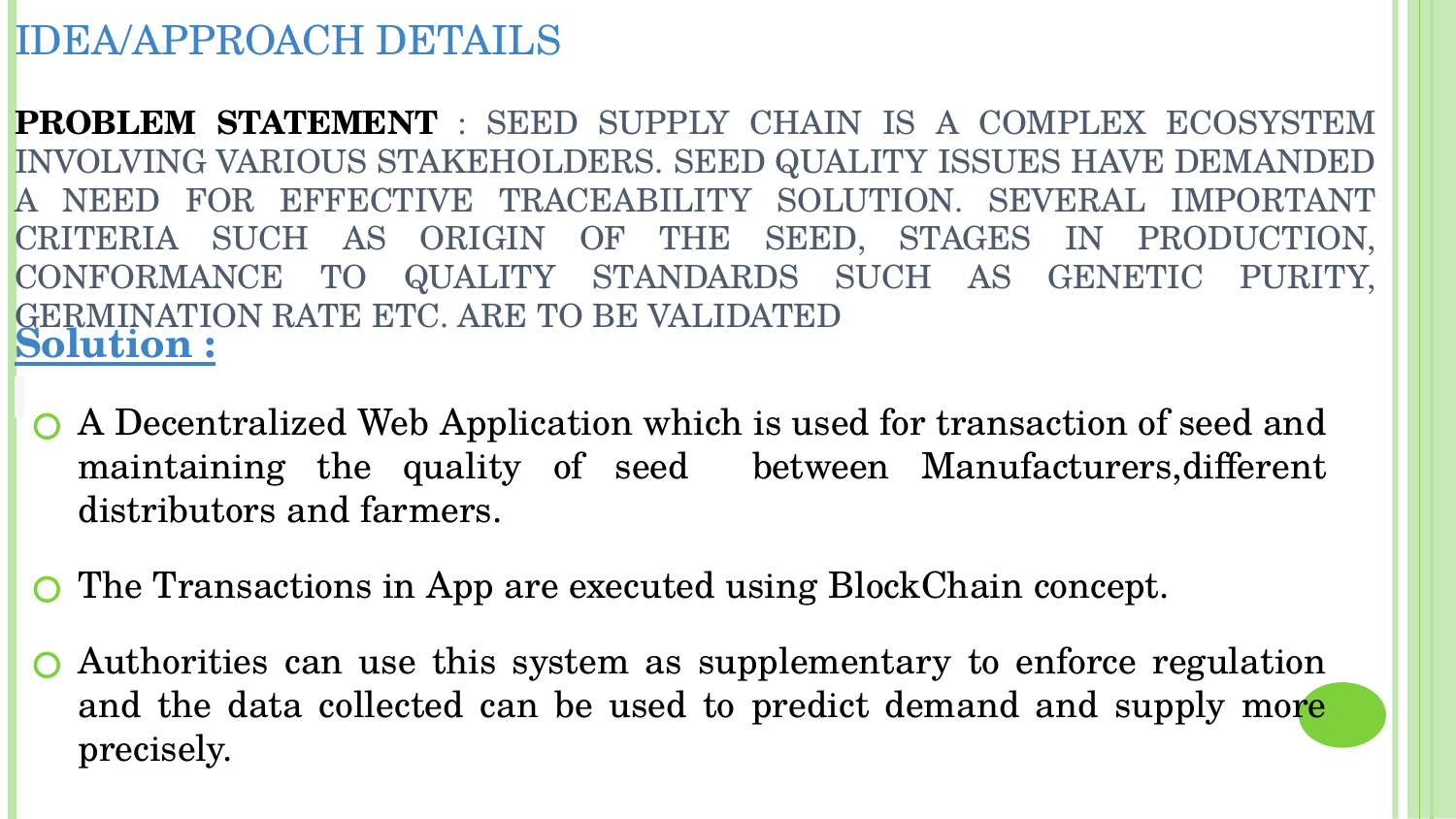

IDEA/APPROACH DETAILS

Problem statement : Seed supply chain is a complex ecosystem involving various stakeholders. Seed quality issues have demanded a need for effective traceability solution. Several important criteria such as origin of the seed, stages in production, conformance to quality standards such as genetic purity, germination rate etc. are to be validated

Solution :
A Decentralized Web Application which is used for transaction of seed and maintaining the quality of seed  between Manufacturers,different distributors and farmers.
The Transactions in App are executed using BlockChain concept.
Authorities can use this system as supplementary to enforce regulation and the data collected can be used to predict demand and supply more precisely.